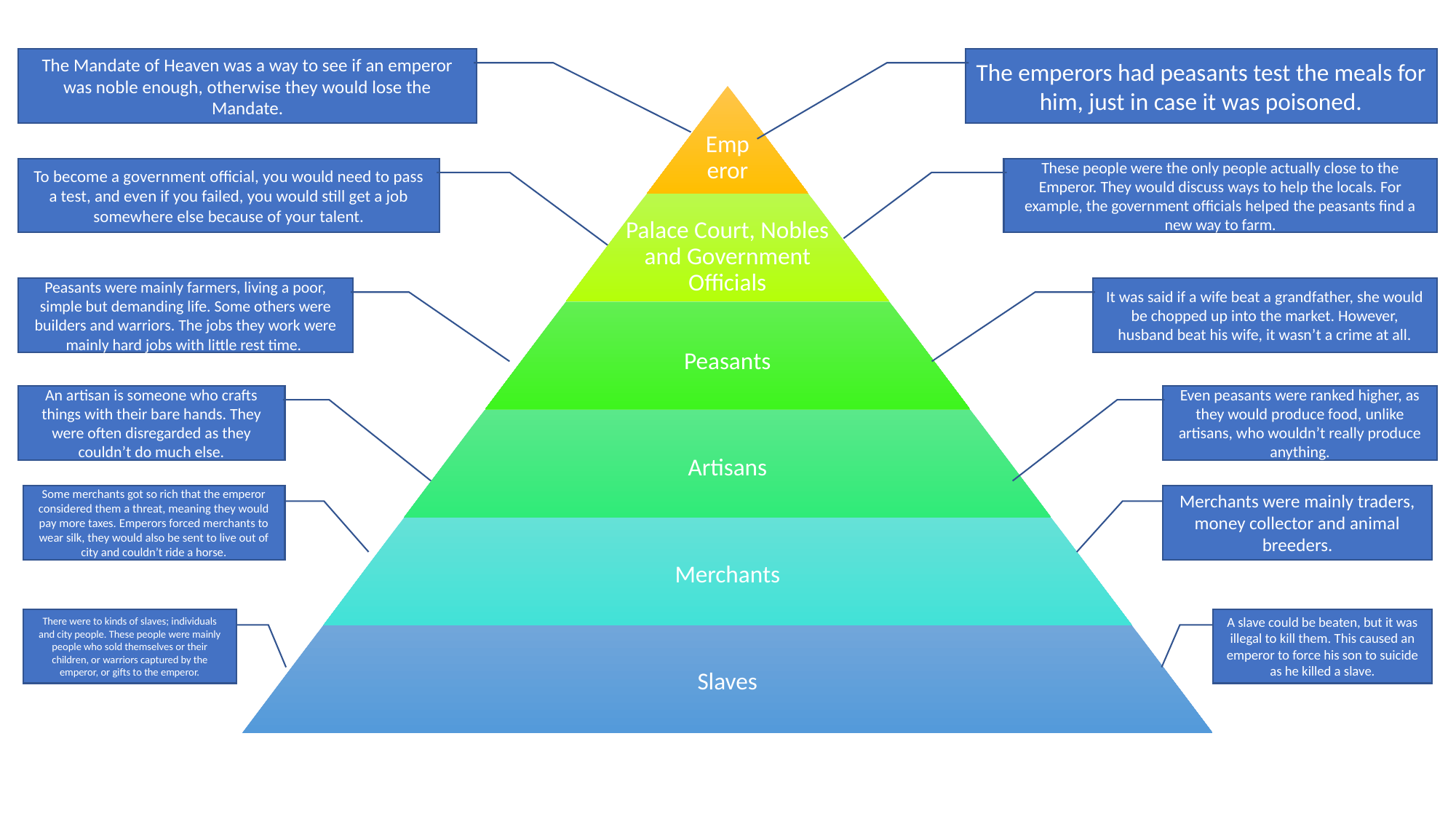

The Mandate of Heaven was a way to see if an emperor was noble enough, otherwise they would lose the Mandate.
The emperors had peasants test the meals for him, just in case it was poisoned.
Emperor
Palace Court, Nobles and Government Officials
Peasants
Artisans
Merchants
Slaves
To become a government official, you would need to pass a test, and even if you failed, you would still get a job somewhere else because of your talent.
These people were the only people actually close to the Emperor. They would discuss ways to help the locals. For example, the government officials helped the peasants find a new way to farm.
Peasants were mainly farmers, living a poor, simple but demanding life. Some others were builders and warriors. The jobs they work were mainly hard jobs with little rest time.
It was said if a wife beat a grandfather, she would be chopped up into the market. However, husband beat his wife, it wasn’t a crime at all.
An artisan is someone who crafts things with their bare hands. They were often disregarded as they couldn’t do much else.
Even peasants were ranked higher, as they would produce food, unlike artisans, who wouldn’t really produce anything.
Some merchants got so rich that the emperor considered them a threat, meaning they would pay more taxes. Emperors forced merchants to wear silk, they would also be sent to live out of city and couldn’t ride a horse.
Merchants were mainly traders, money collector and animal breeders.
There were to kinds of slaves; individuals and city people. These people were mainly people who sold themselves or their children, or warriors captured by the emperor, or gifts to the emperor.
A slave could be beaten, but it was illegal to kill them. This caused an emperor to force his son to suicide as he killed a slave.